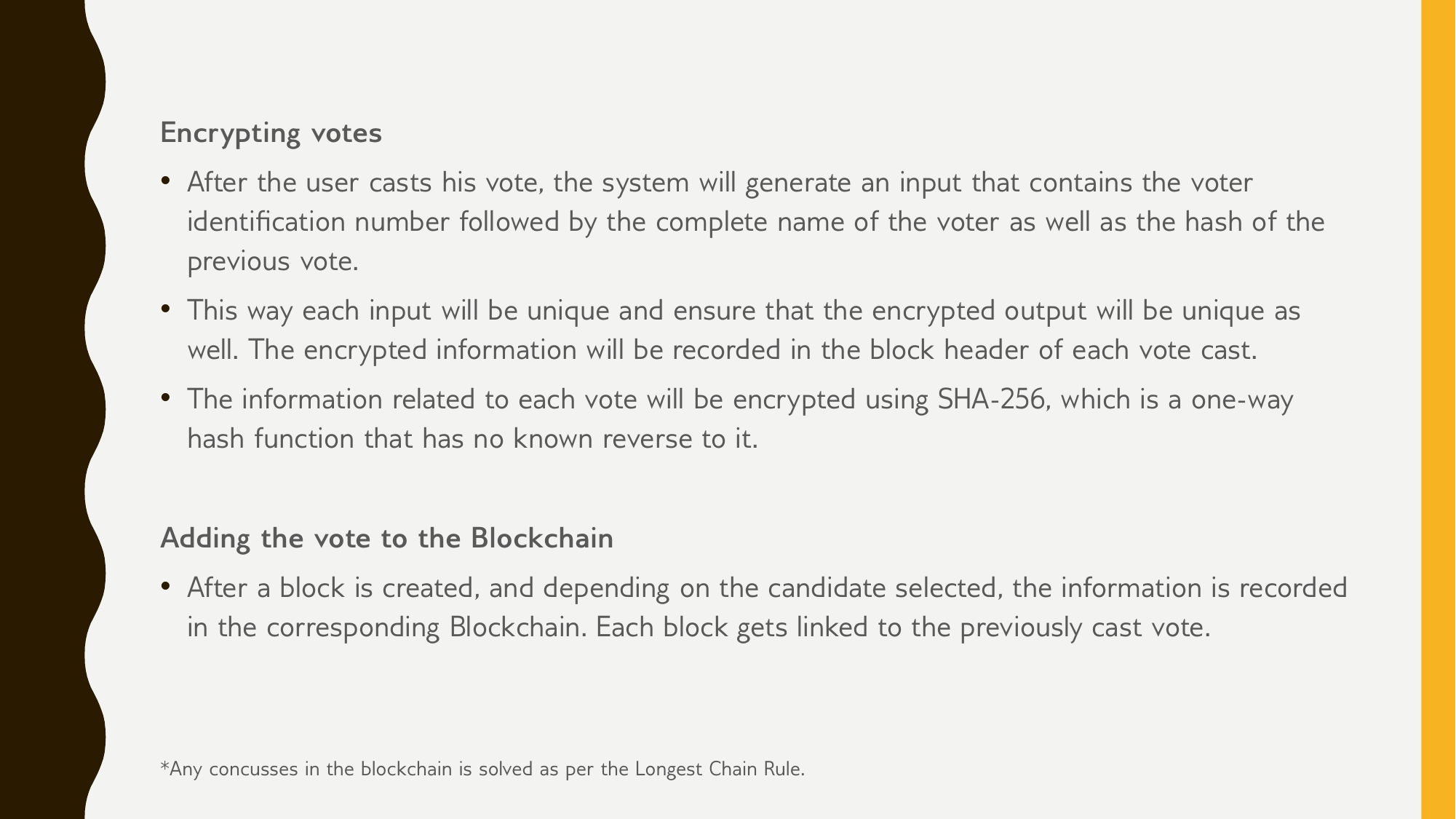

Encrypting votes
After the user casts his vote, the system will generate an input that contains the voter identification number followed by the complete name of the voter as well as the hash of the previous vote.
This way each input will be unique and ensure that the encrypted output will be unique as well. The encrypted information will be recorded in the block header of each vote cast.
The information related to each vote will be encrypted using SHA-256, which is a one-way hash function that has no known reverse to it.

Adding the vote to the Blockchain
After a block is created, and depending on the candidate selected, the information is recorded in the corresponding Blockchain. Each block gets linked to the previously cast vote.

*Any concusses in the blockchain is solved as per the Longest Chain Rule.